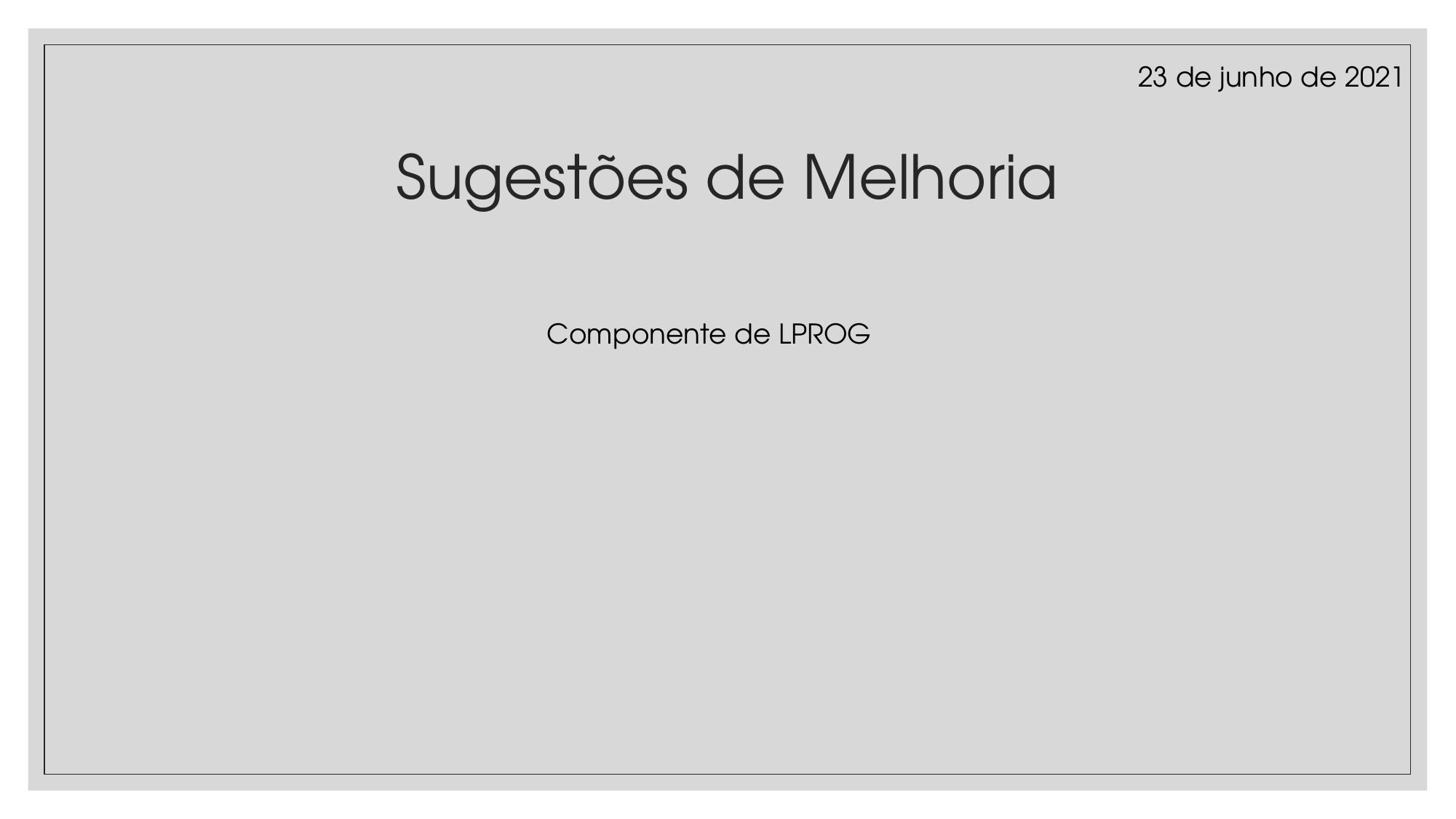

23 de junho de 2021
# Sugestões de Melhoria
Componente de LPROG